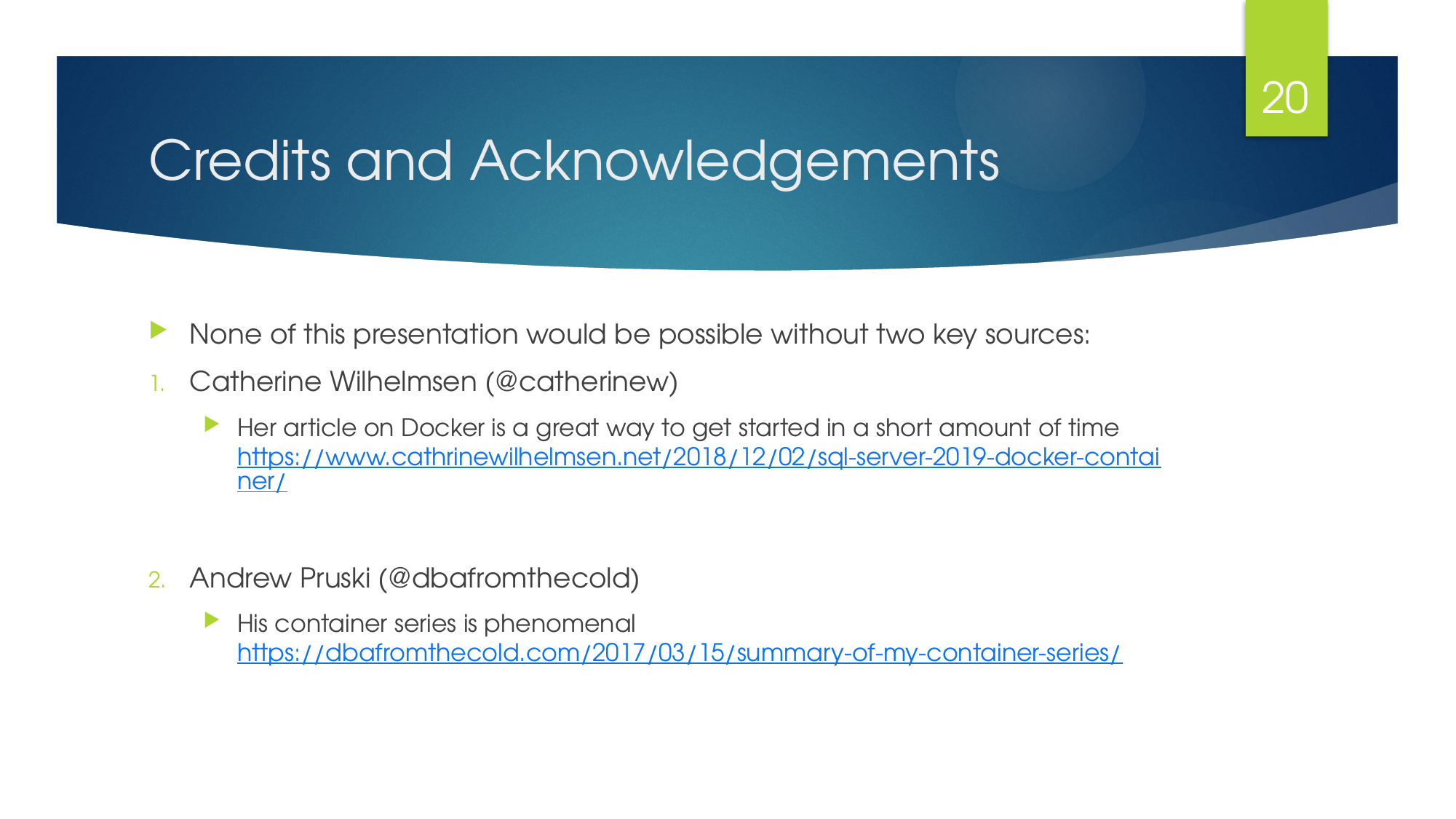

20
# Credits and Acknowledgements
None of this presentation would be possible without two key sources:
Catherine Wilhelmsen (@catherinew)
Her article on Docker is a great way to get started in a short amount of time
https://www.cathrinewilhelmsen.net/2018/12/02/sql-server-2019-docker-container/

Andrew Pruski (@dbafromthecold)
His container series is phenomenal
https://dbafromthecold.com/2017/03/15/summary-of-my-container-series/